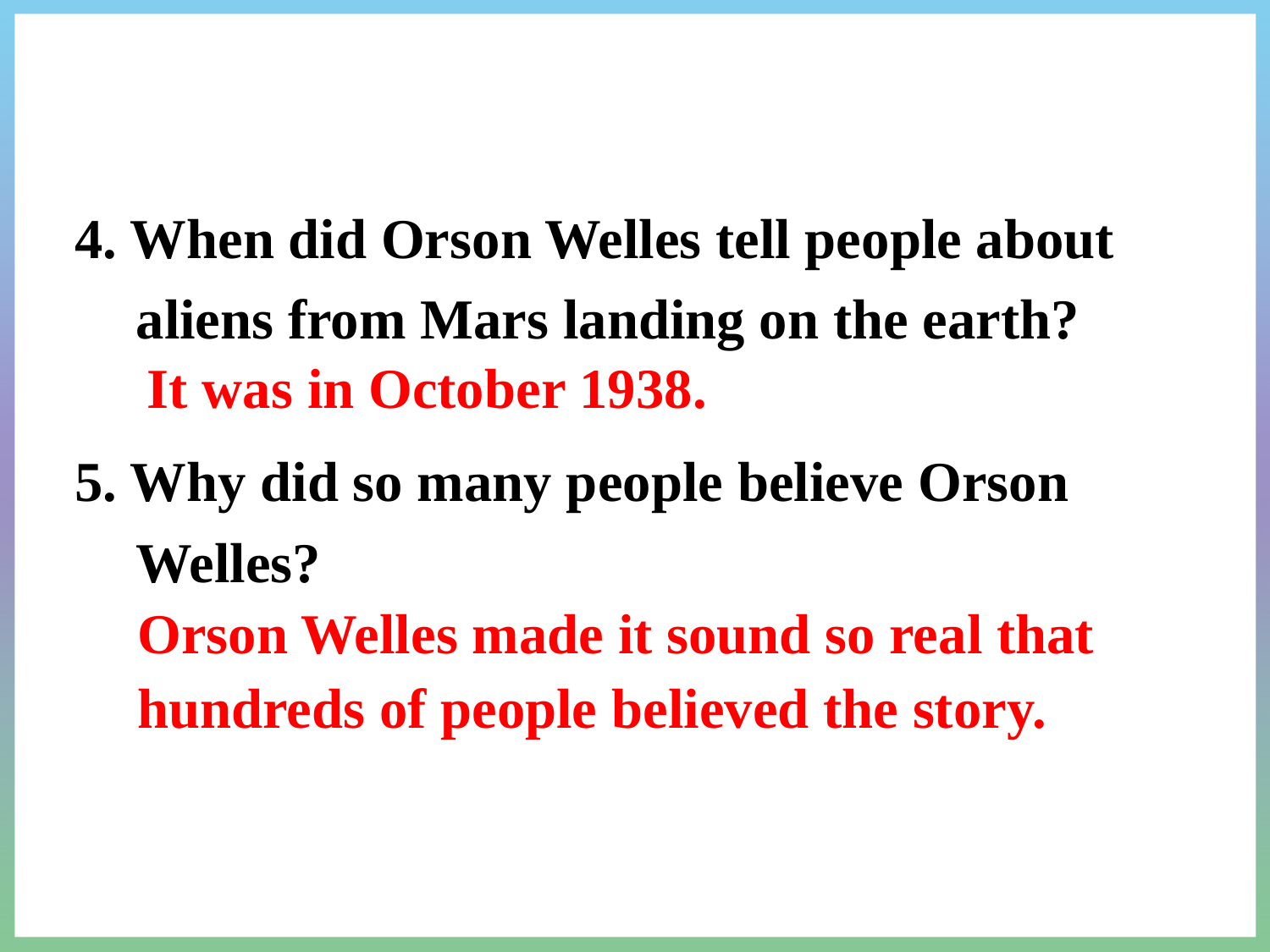

4. When did Orson Welles tell people about aliens from Mars landing on the earth?

5. Why did so many people believe Orson Welles?

It was in October 1938.
Orson Welles made it sound so real that hundreds of people believed the story.